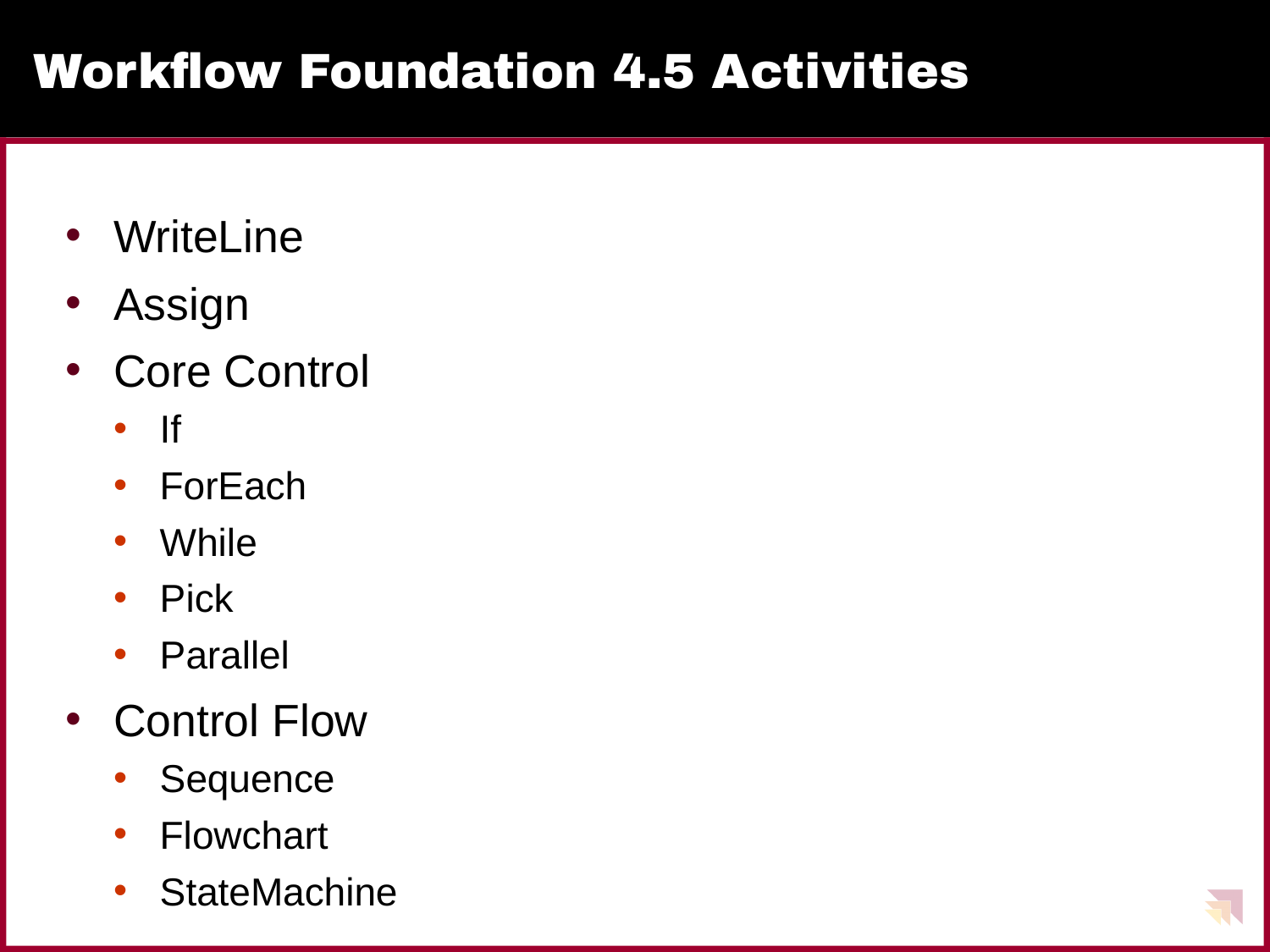

# Workflow Foundation 4.5 Activities
WriteLine
Assign
Core Control
If
ForEach
While
Pick
Parallel
Control Flow
Sequence
Flowchart
StateMachine